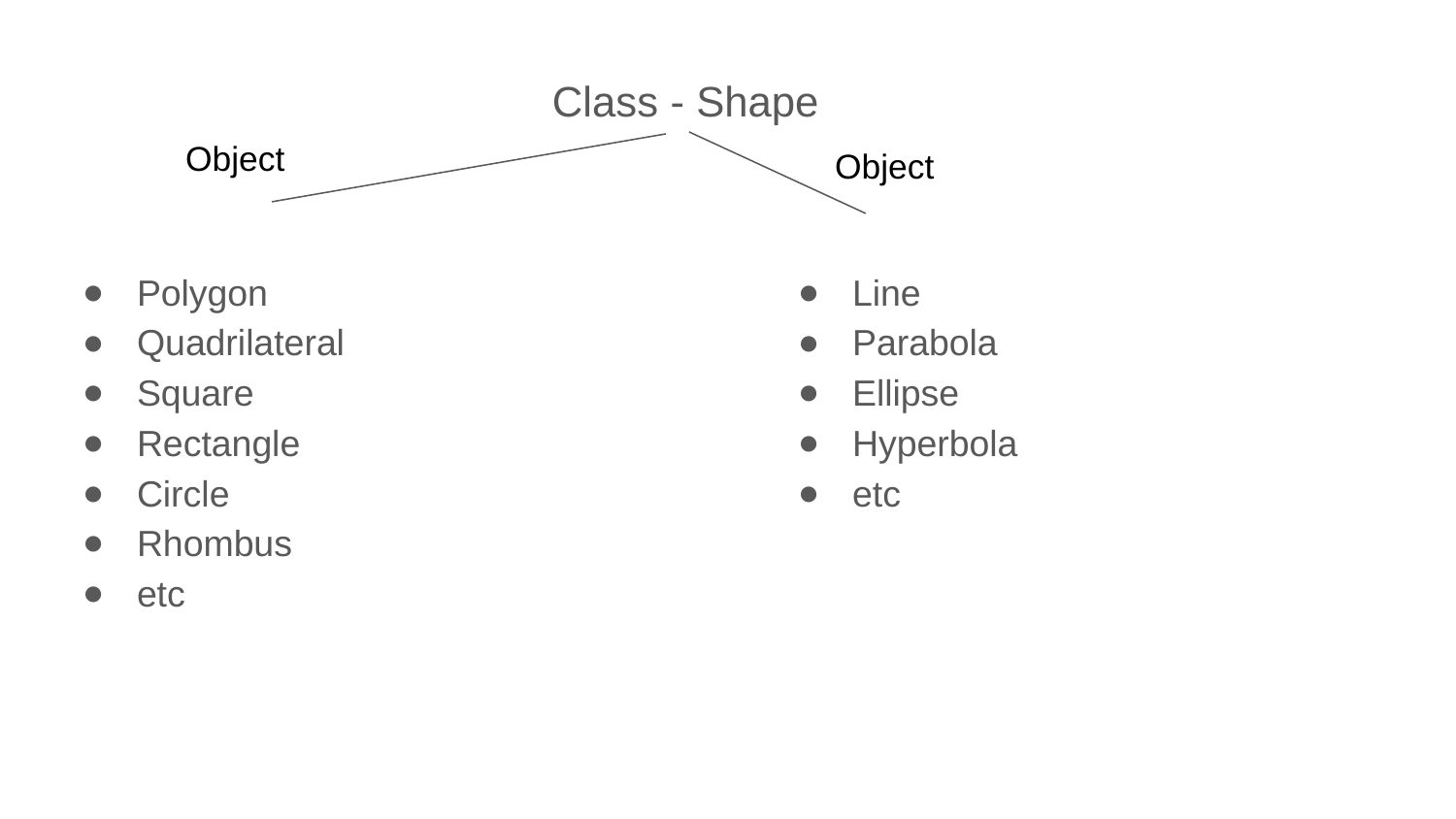

Class - Shape

Object
Object
Polygon
Quadrilateral
Square
Rectangle
Circle
Rhombus
etc

Line
Parabola
Ellipse
Hyperbola
etc